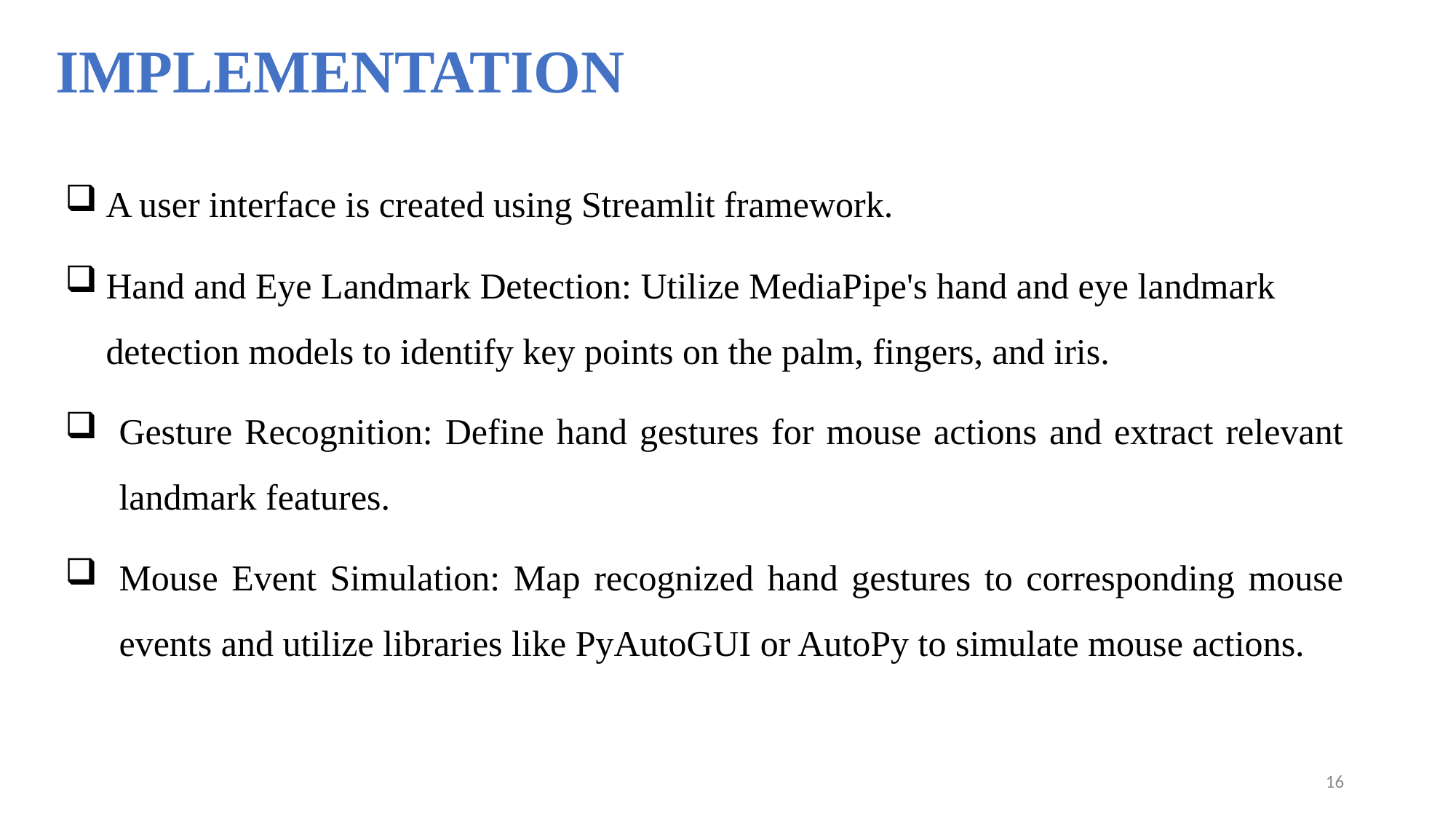

# IMPLEMENTATION
A user interface is created using Streamlit framework.
Hand and Eye Landmark Detection: Utilize MediaPipe's hand and eye landmark detection models to identify key points on the palm, fingers, and iris.
Gesture Recognition: Define hand gestures for mouse actions and extract relevant landmark features.
Mouse Event Simulation: Map recognized hand gestures to corresponding mouse events and utilize libraries like PyAutoGUI or AutoPy to simulate mouse actions.

16